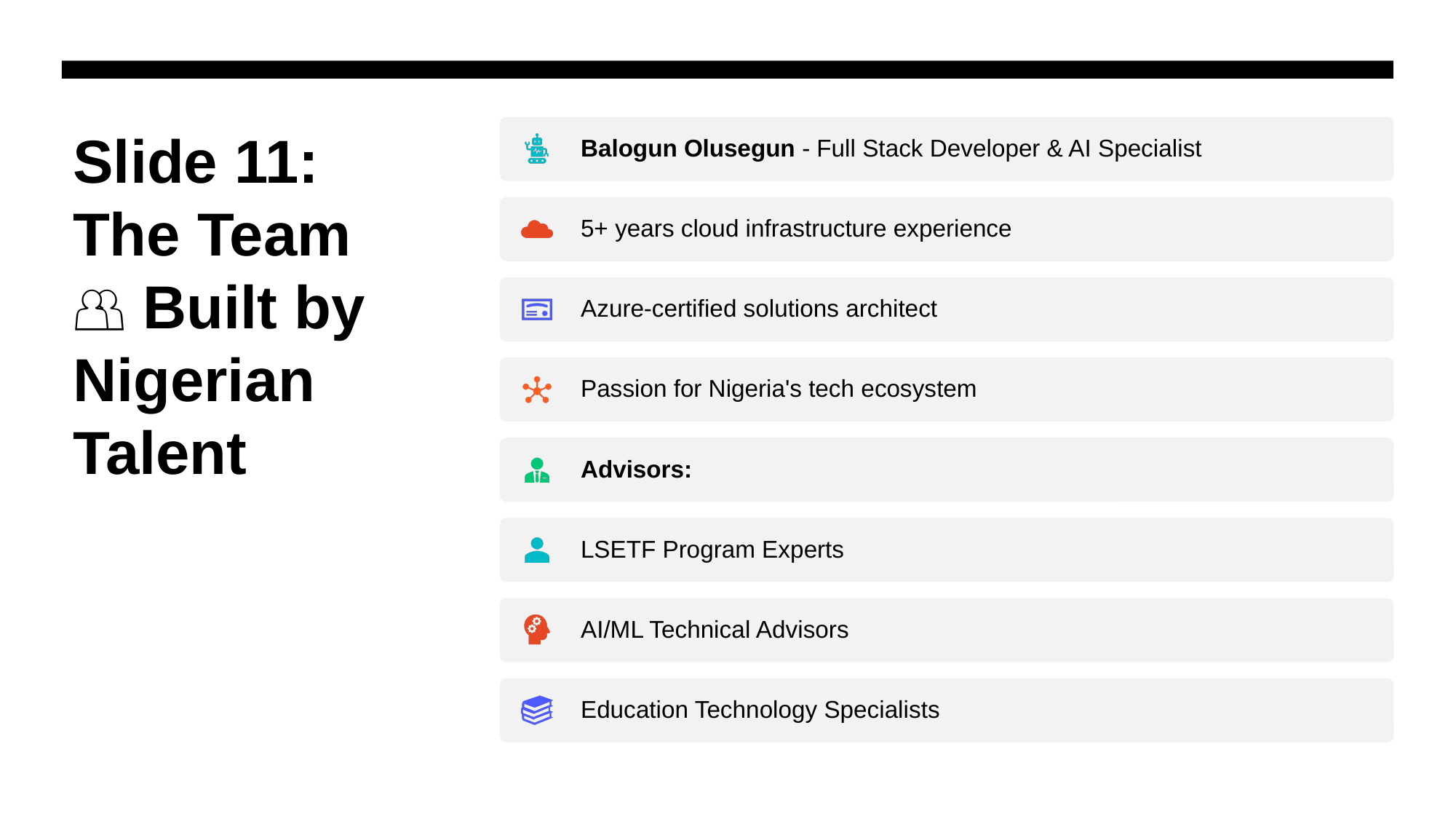

# Slide 11: The Team 👥 Built by Nigerian Talent
Balogun Olusegun - Full Stack Developer & AI Specialist
5+ years cloud infrastructure experience
Azure-certified solutions architect
Passion for Nigeria's tech ecosystem
Advisors:
LSETF Program Experts
AI/ML Technical Advisors
Education Technology Specialists